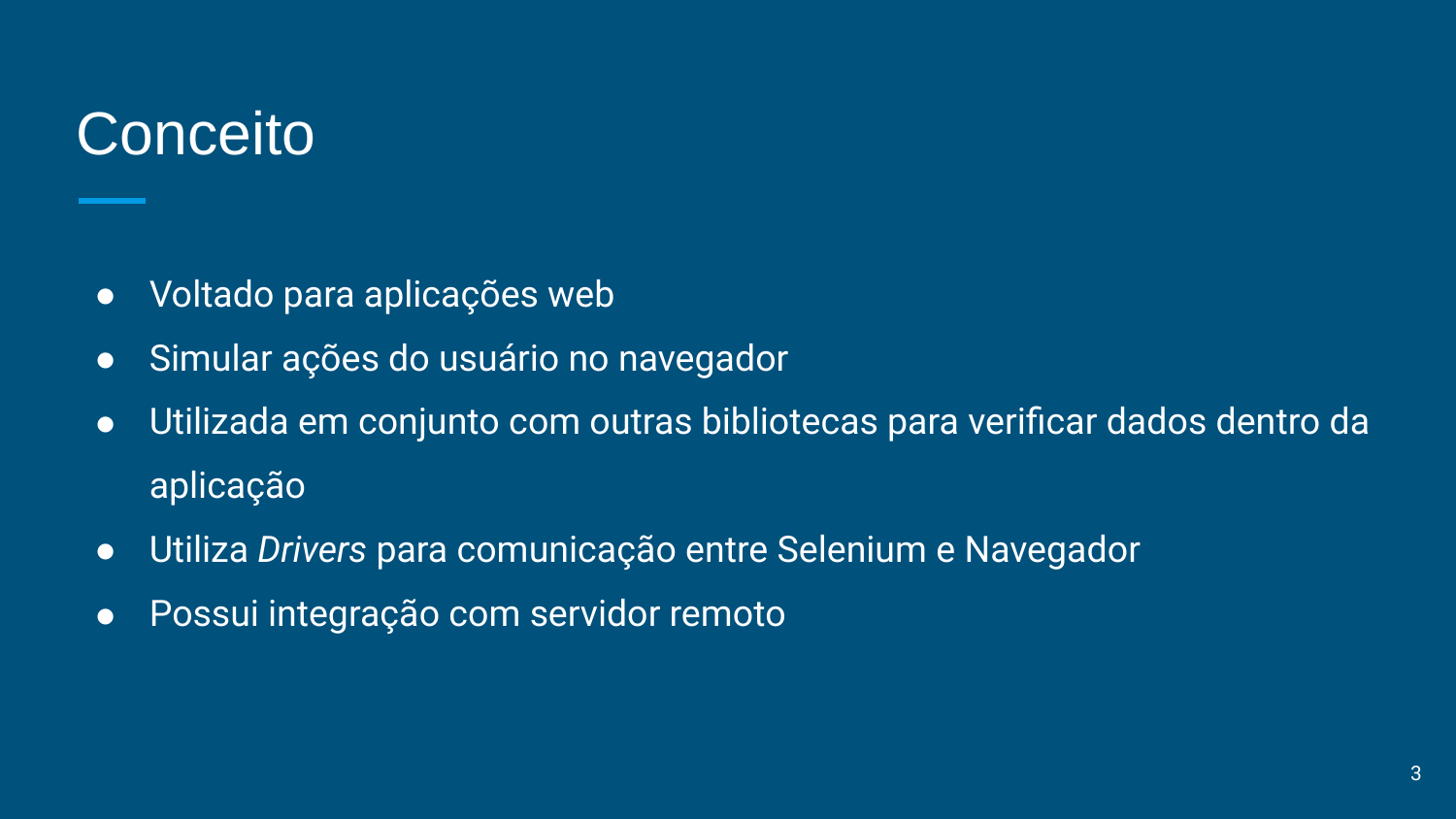

# Conceito
Voltado para aplicações web
Simular ações do usuário no navegador
Utilizada em conjunto com outras bibliotecas para verificar dados dentro da aplicação
Utiliza Drivers para comunicação entre Selenium e Navegador
Possui integração com servidor remoto
3